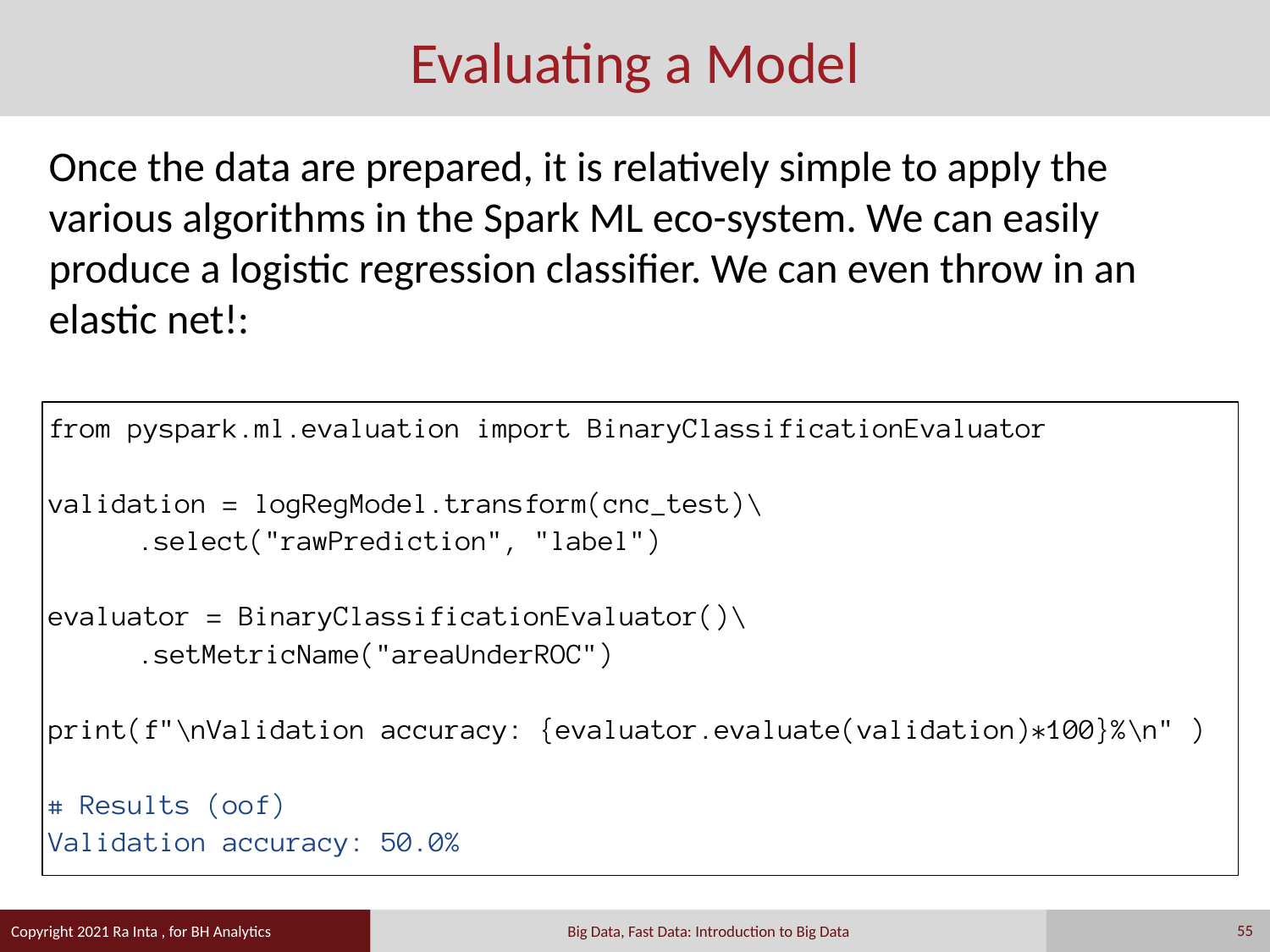

# Evaluating a Model
Once the data are prepared, it is relatively simple to apply the various algorithms in the Spark ML eco-system. We can easily produce a logistic regression classifier. We can even throw in an elastic net!:
from pyspark.ml.evaluation import BinaryClassificationEvaluator

validation = logRegModel.transform(cnc_test)\
			.select("rawPrediction", "label")

evaluator = BinaryClassificationEvaluator()\
			.setMetricName("areaUnderROC")

print(f"\nValidation accuracy: {evaluator.evaluate(validation)*100}%\n" )

# Results (oof)
Validation accuracy: 50.0%
55